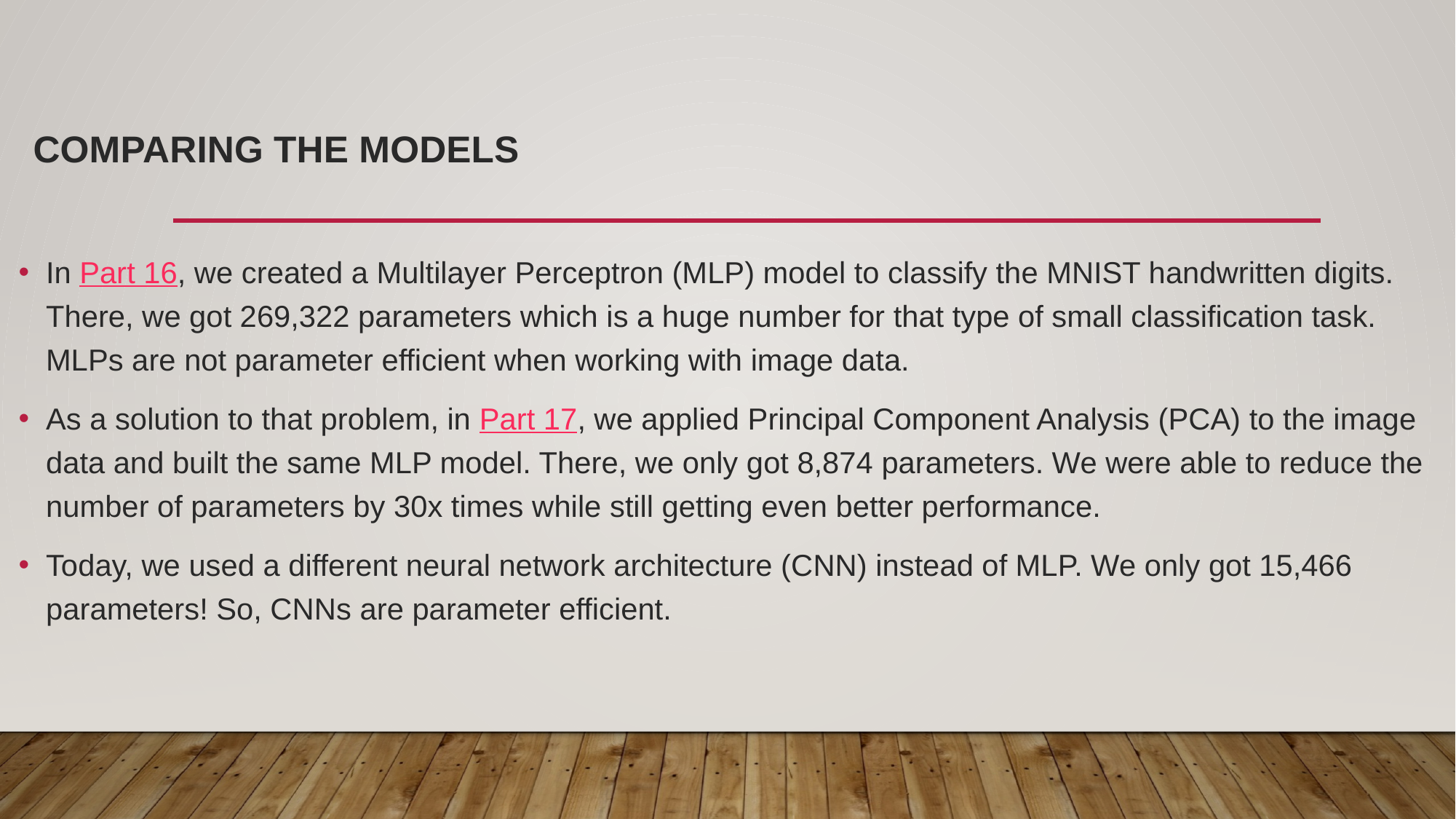

# Comparing the models
In Part 16, we created a Multilayer Perceptron (MLP) model to classify the MNIST handwritten digits. There, we got 269,322 parameters which is a huge number for that type of small classification task. MLPs are not parameter efficient when working with image data.
As a solution to that problem, in Part 17, we applied Principal Component Analysis (PCA) to the image data and built the same MLP model. There, we only got 8,874 parameters. We were able to reduce the number of parameters by 30x times while still getting even better performance.
Today, we used a different neural network architecture (CNN) instead of MLP. We only got 15,466 parameters! So, CNNs are parameter efficient.